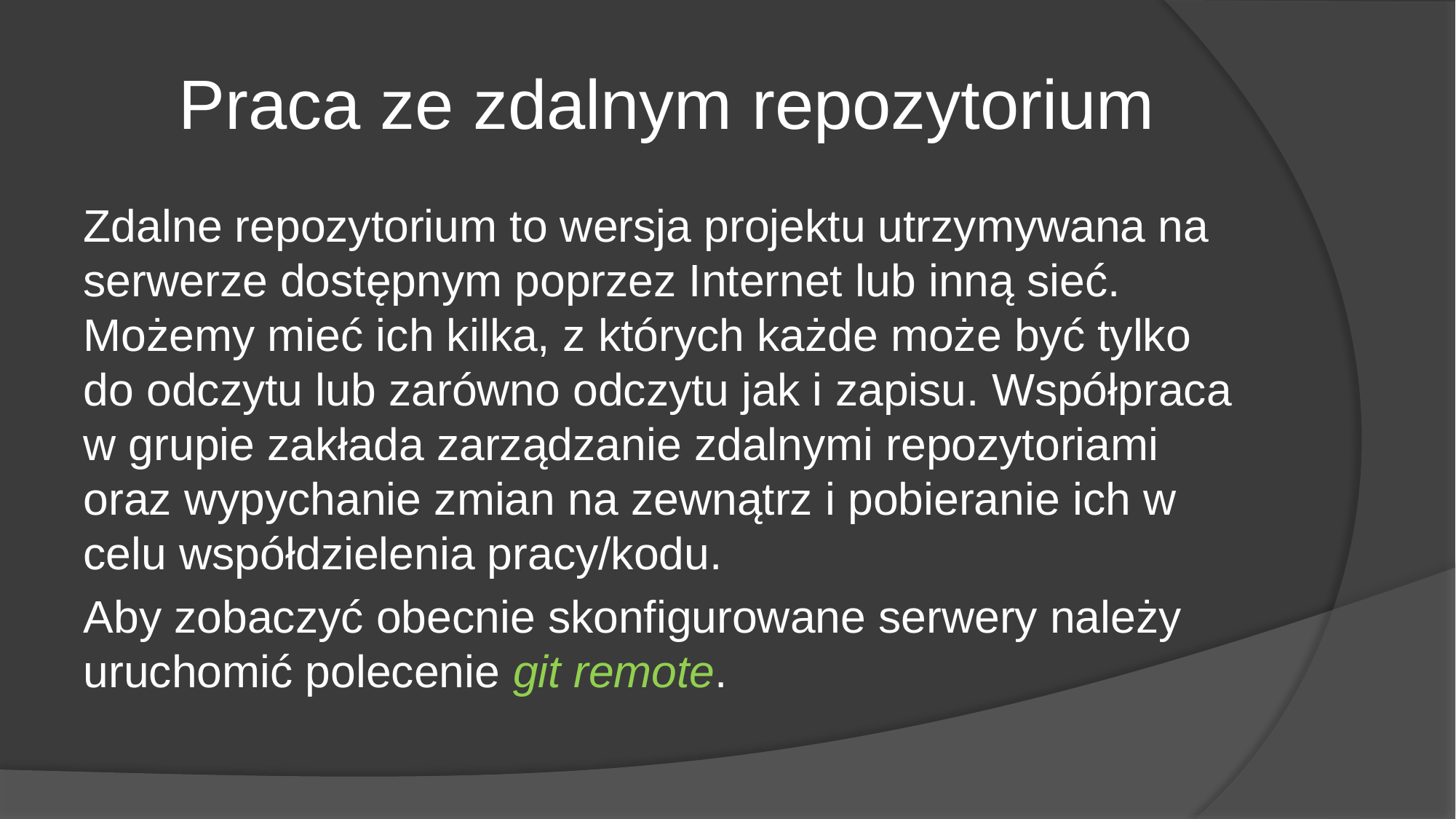

# Praca ze zdalnym repozytorium
Zdalne repozytorium to wersja projektu utrzymywana na serwerze dostępnym poprzez Internet lub inną sieć. Możemy mieć ich kilka, z których każde może być tylko do odczytu lub zarówno odczytu jak i zapisu. Współpraca w grupie zakłada zarządzanie zdalnymi repozytoriami oraz wypychanie zmian na zewnątrz i pobieranie ich w celu współdzielenia pracy/kodu.
Aby zobaczyć obecnie skonfigurowane serwery należy uruchomić polecenie git remote.